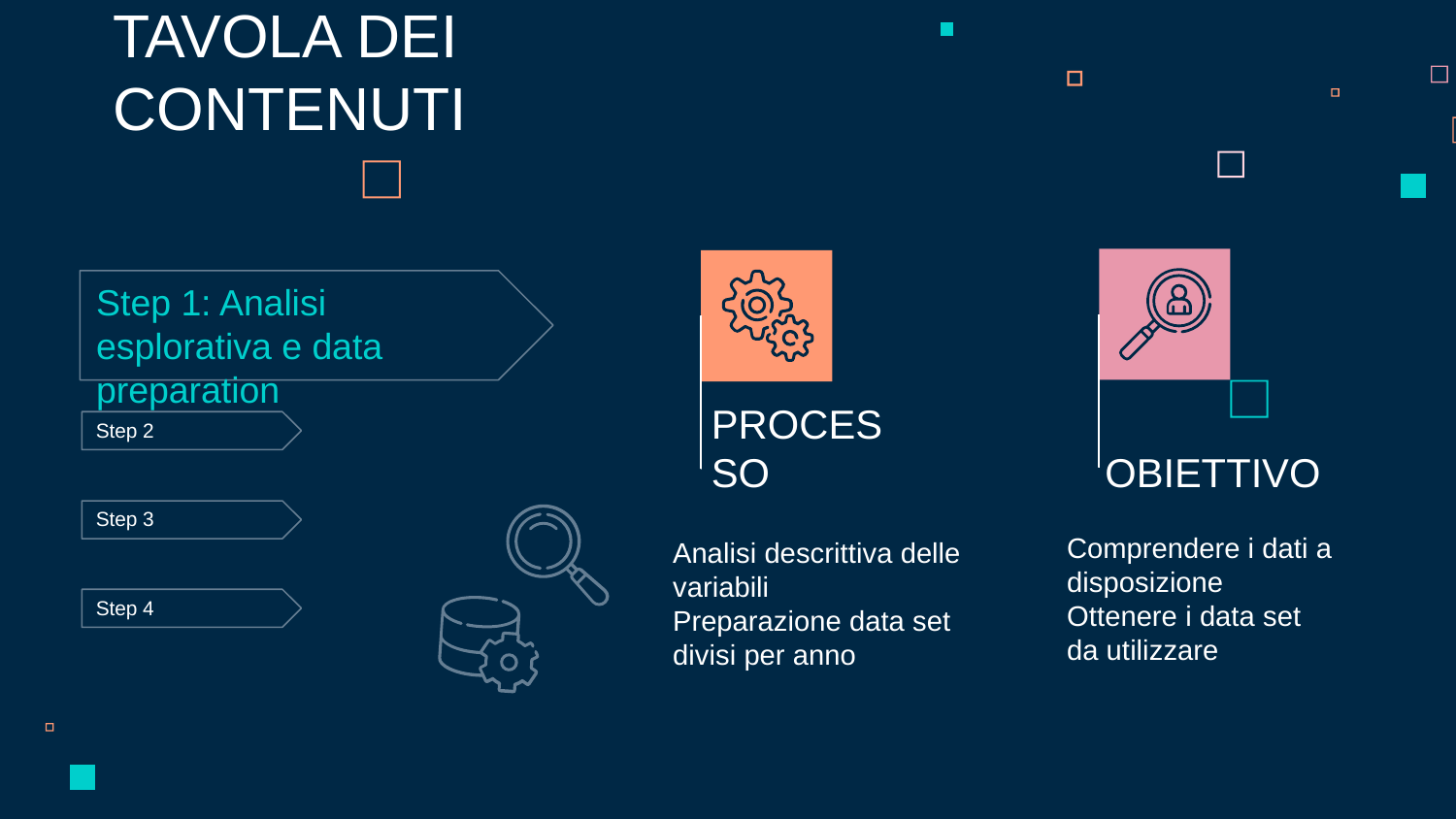

TAVOLA DEI CONTENUTI

Step 1: Analisi esplorativa e data preparation

Step 2

PROCESSO
OBIETTIVO
Step 3

Comprendere i dati a disposizione
Ottenere i data set da utilizzare

Analisi descrittiva delle variabili
Preparazione data set divisi per anno
Step 4